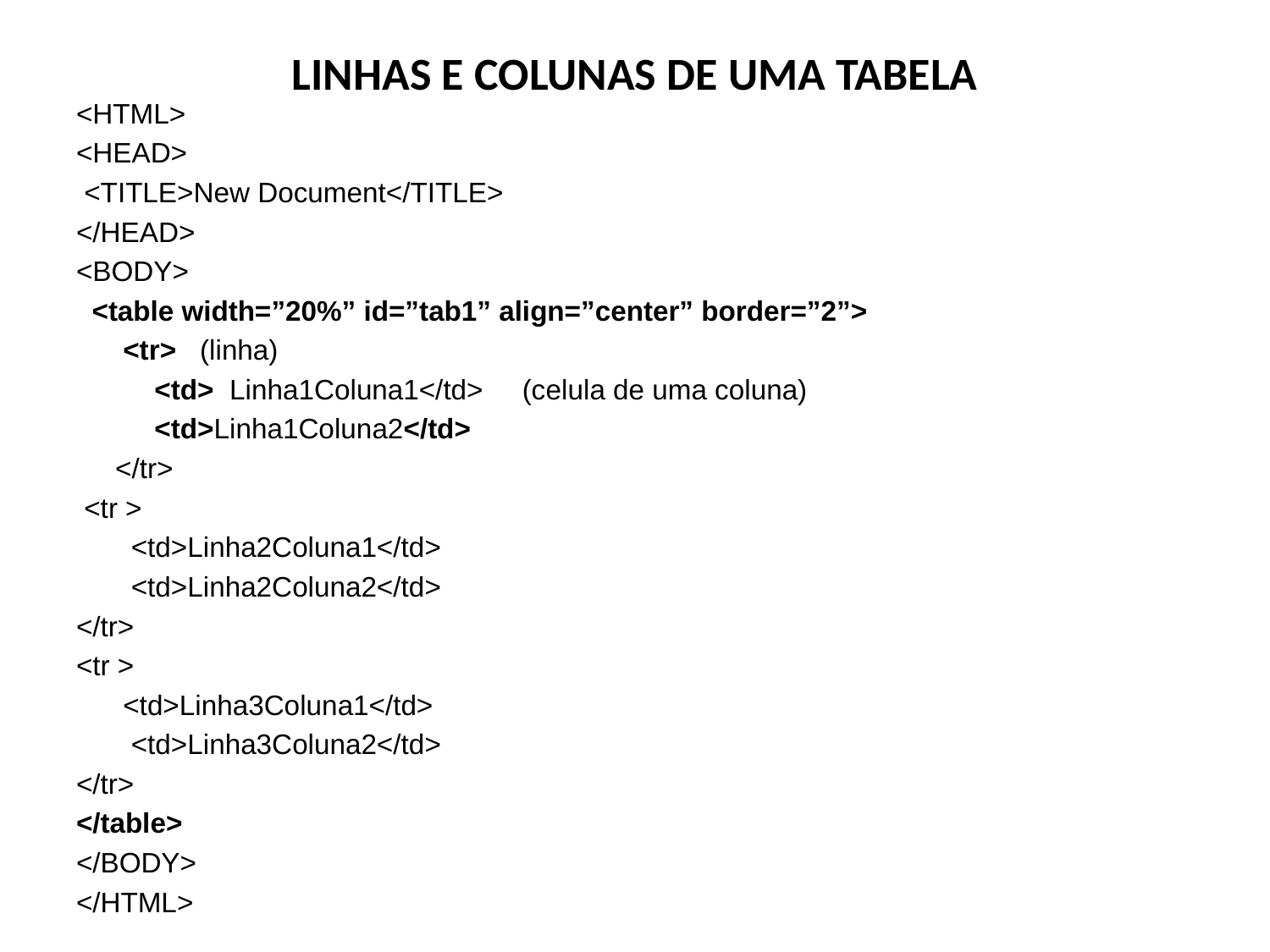

# LINHAS E COLUNAS DE UMA TABELA
<HTML>
<HEAD>
 <TITLE>New Document</TITLE>
</HEAD>
<BODY>
  <table width=”20%” id=”tab1” align=”center” border=”2”>
      <tr>   (linha)
          <td>  Linha1Coluna1</td>     (celula de uma coluna)
          <td>Linha1Coluna2</td>
     </tr>
 <tr >
       <td>Linha2Coluna1</td>
       <td>Linha2Coluna2</td>
</tr>
<tr >
      <td>Linha3Coluna1</td>
       <td>Linha3Coluna2</td>
</tr>
</table>
</BODY>
</HTML>